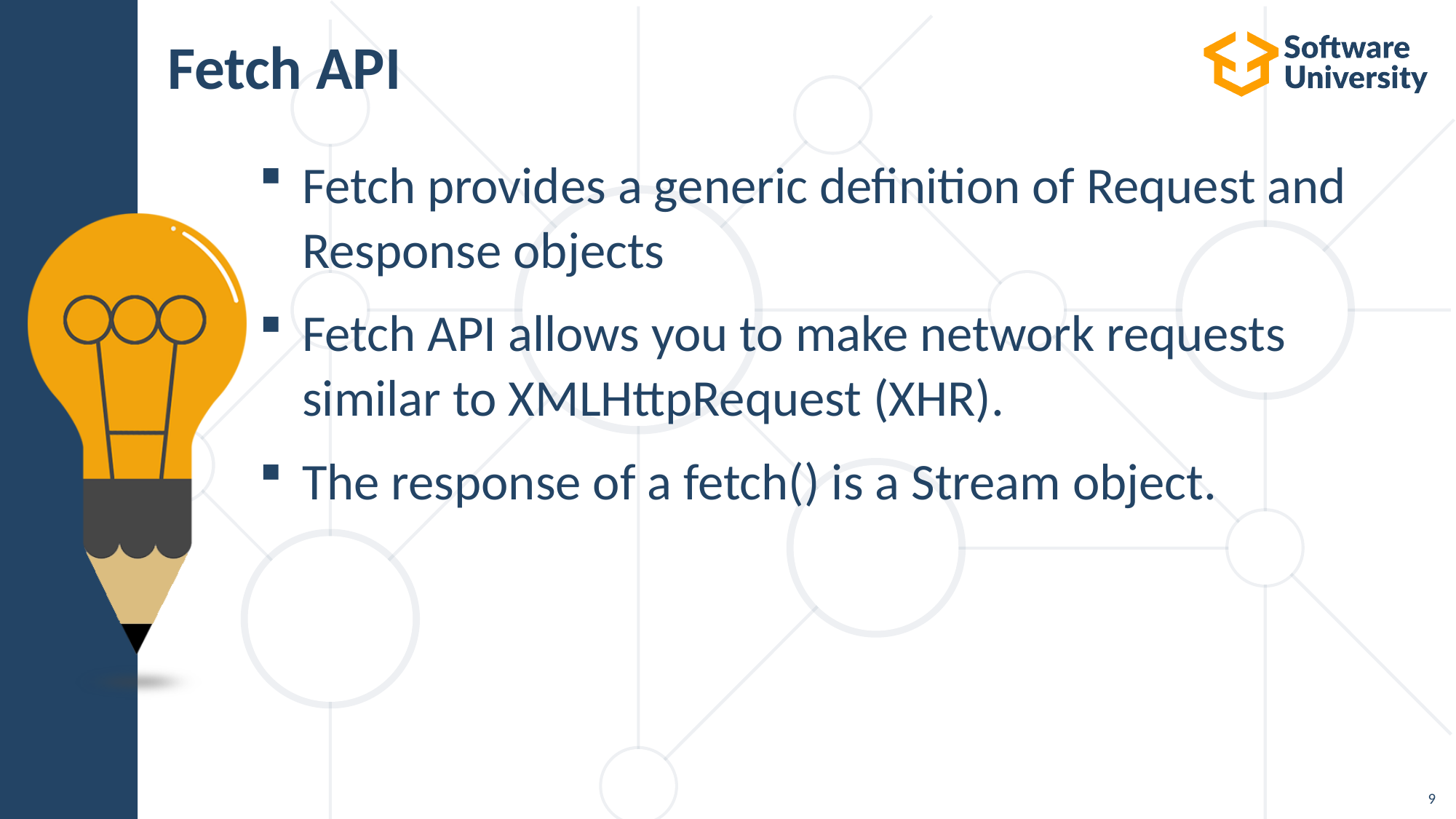

# Fetch API
Fetch provides a generic definition of Request and Response objects
Fetch API allows you to make network requests similar to XMLHttpRequest (XHR).
The response of a fetch() is a Stream object.
9